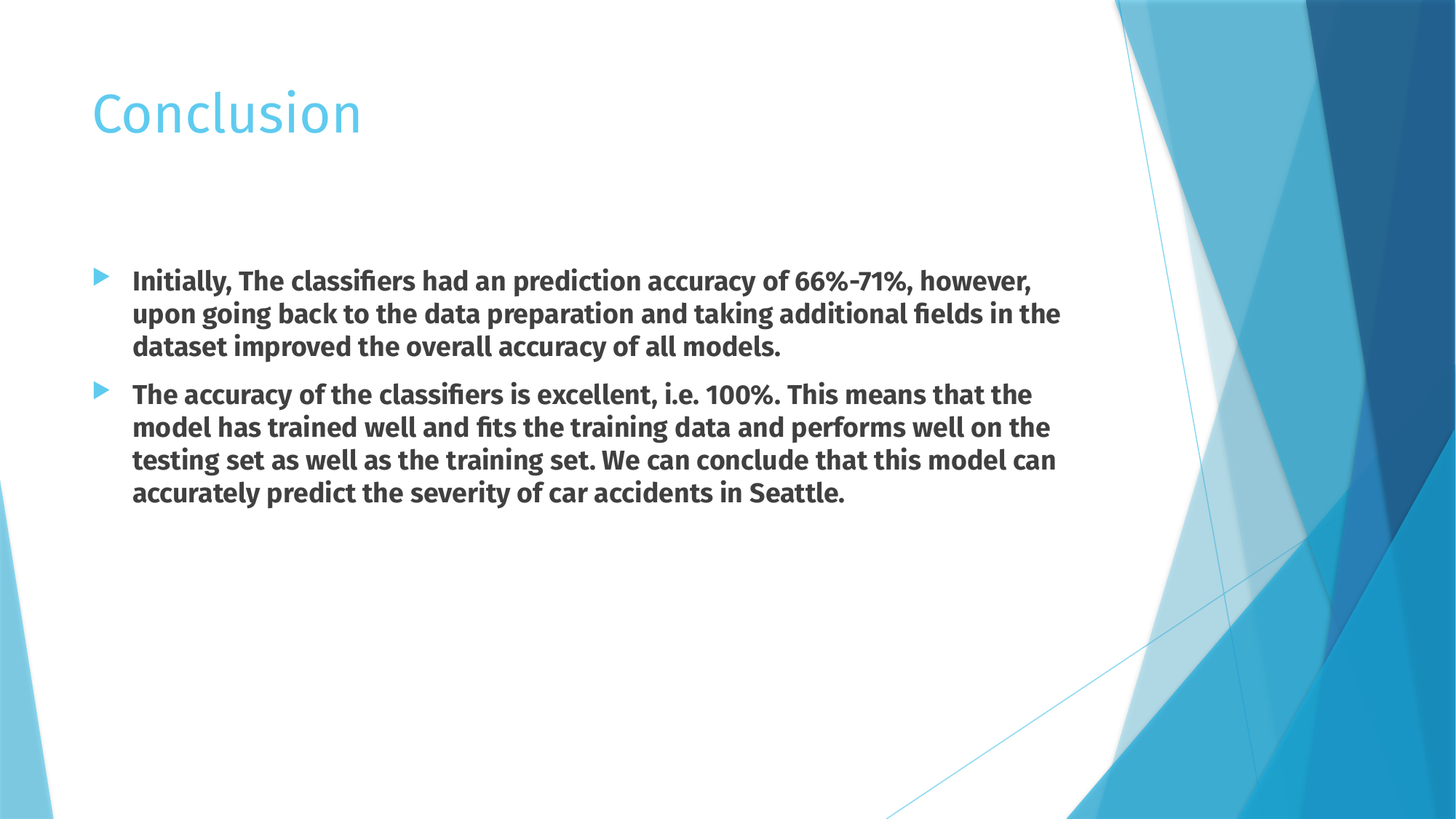

# Conclusion
Initially, The classifiers had an prediction accuracy of 66%-71%, however, upon going back to the data preparation and taking additional fields in the dataset improved the overall accuracy of all models.
The accuracy of the classifiers is excellent, i.e. 100%. This means that the model has trained well and fits the training data and performs well on the testing set as well as the training set. We can conclude that this model can accurately predict the severity of car accidents in Seattle.